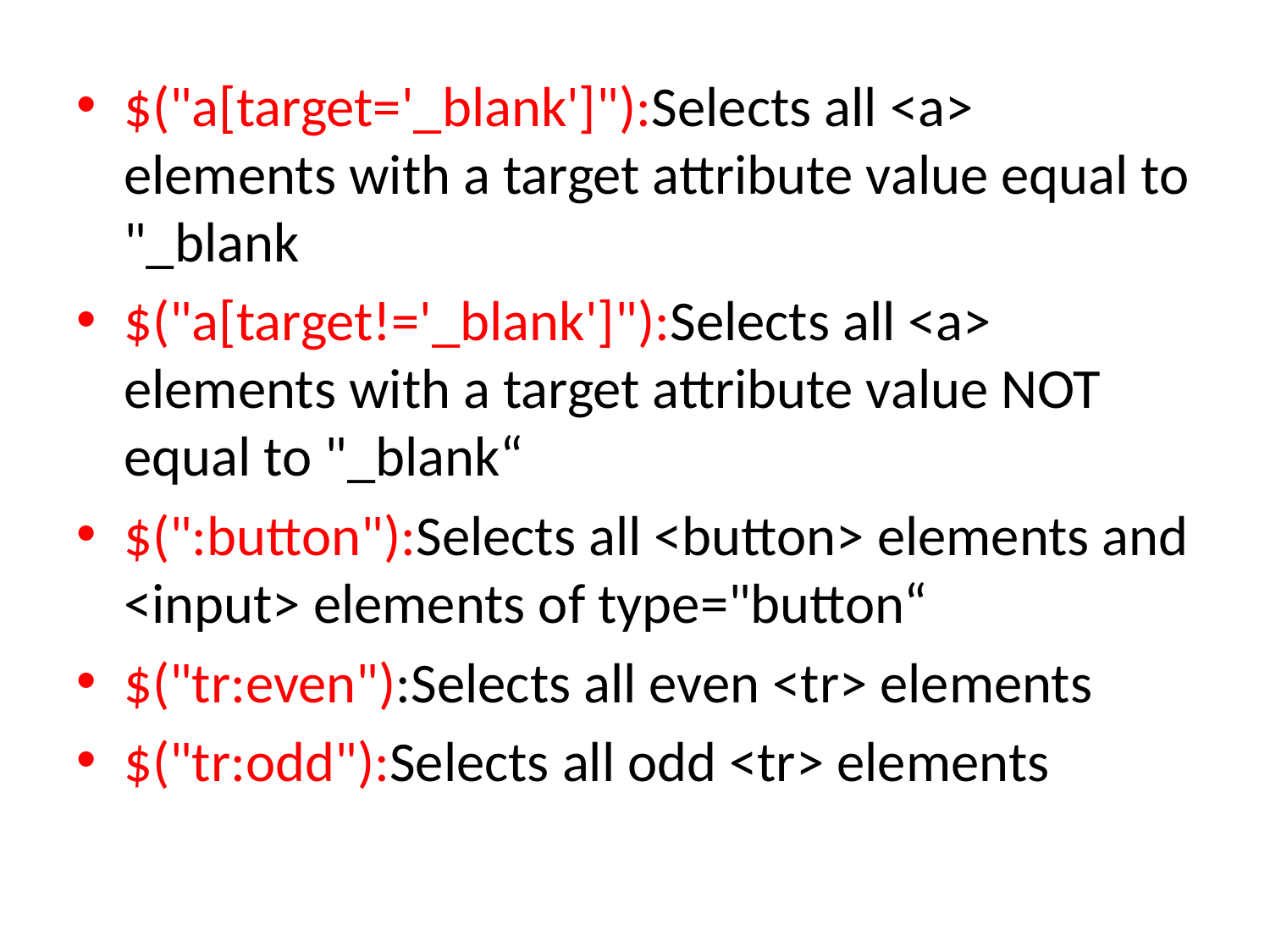

$("a[target='_blank']"):Selects all <a> elements with a target attribute value equal to "_blank
$("a[target!='_blank']"):Selects all <a> elements with a target attribute value NOT equal to "_blank“
$(":button"):Selects all <button> elements and <input> elements of type="button“
$("tr:even"):Selects all even <tr> elements
$("tr:odd"):Selects all odd <tr> elements